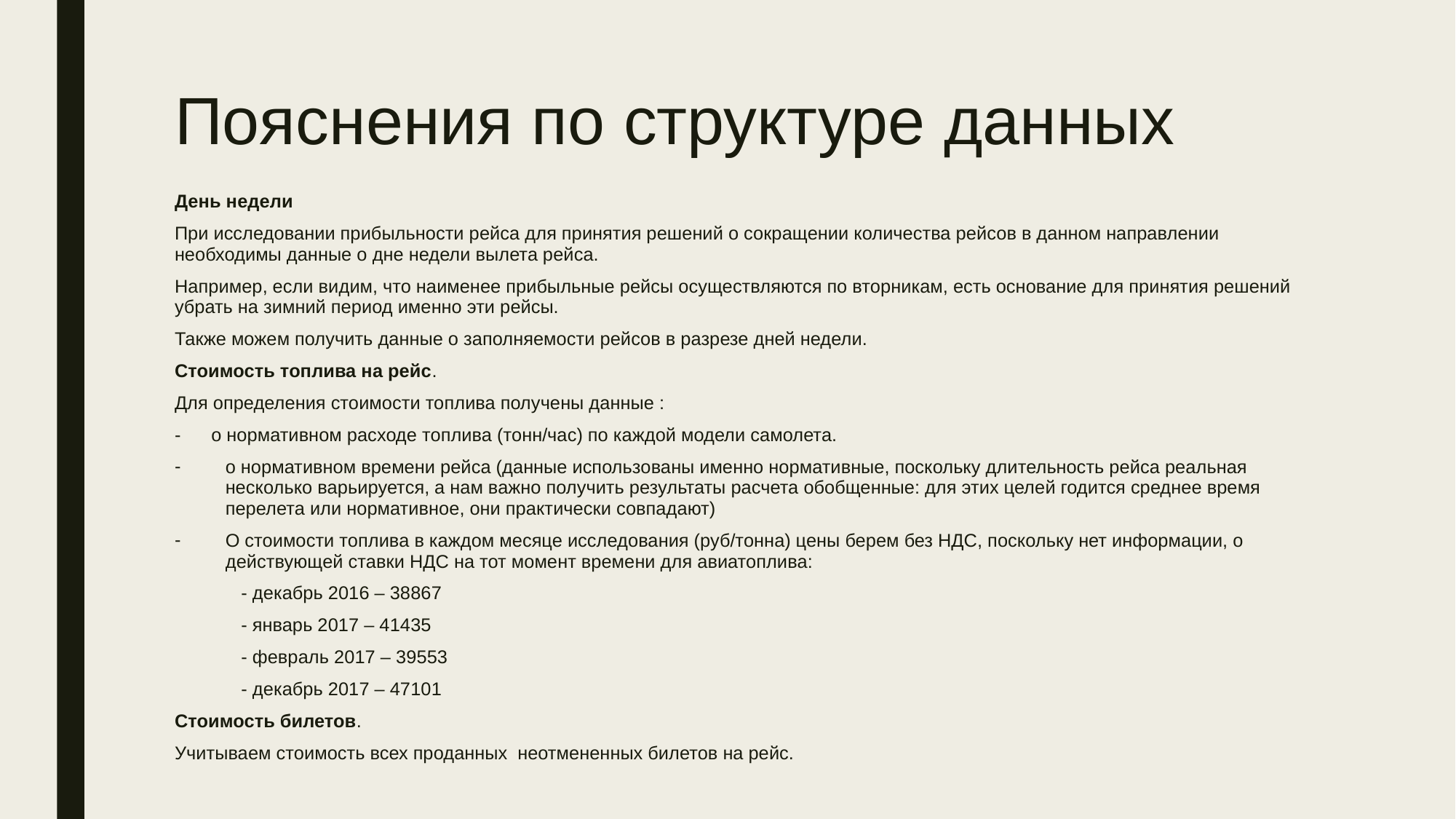

# Пояснения по структуре данных
День недели
При исследовании прибыльности рейса для принятия решений о сокращении количества рейсов в данном направлении необходимы данные о дне недели вылета рейса.
Например, если видим, что наименее прибыльные рейсы осуществляются по вторникам, есть основание для принятия решений убрать на зимний период именно эти рейсы.
Также можем получить данные о заполняемости рейсов в разрезе дней недели.
Стоимость топлива на рейс.
Для определения стоимости топлива получены данные :
-      о нормативном расходе топлива (тонн/час) по каждой модели самолета.
о нормативном времени рейса (данные использованы именно нормативные, поскольку длительность рейса реальная несколько варьируется, а нам важно получить результаты расчета обобщенные: для этих целей годится среднее время перелета или нормативное, они практически совпадают)
О стоимости топлива в каждом месяце исследования (руб/тонна) цены берем без НДС, поскольку нет информации, о действующей ставки НДС на тот момент времени для авиатоплива:
	- декабрь 2016 – 38867
	- январь 2017 – 41435
	- февраль 2017 – 39553
  	- декабрь 2017 – 47101
Стоимость билетов.
Учитываем стоимость всех проданных  неотмененных билетов на рейс.